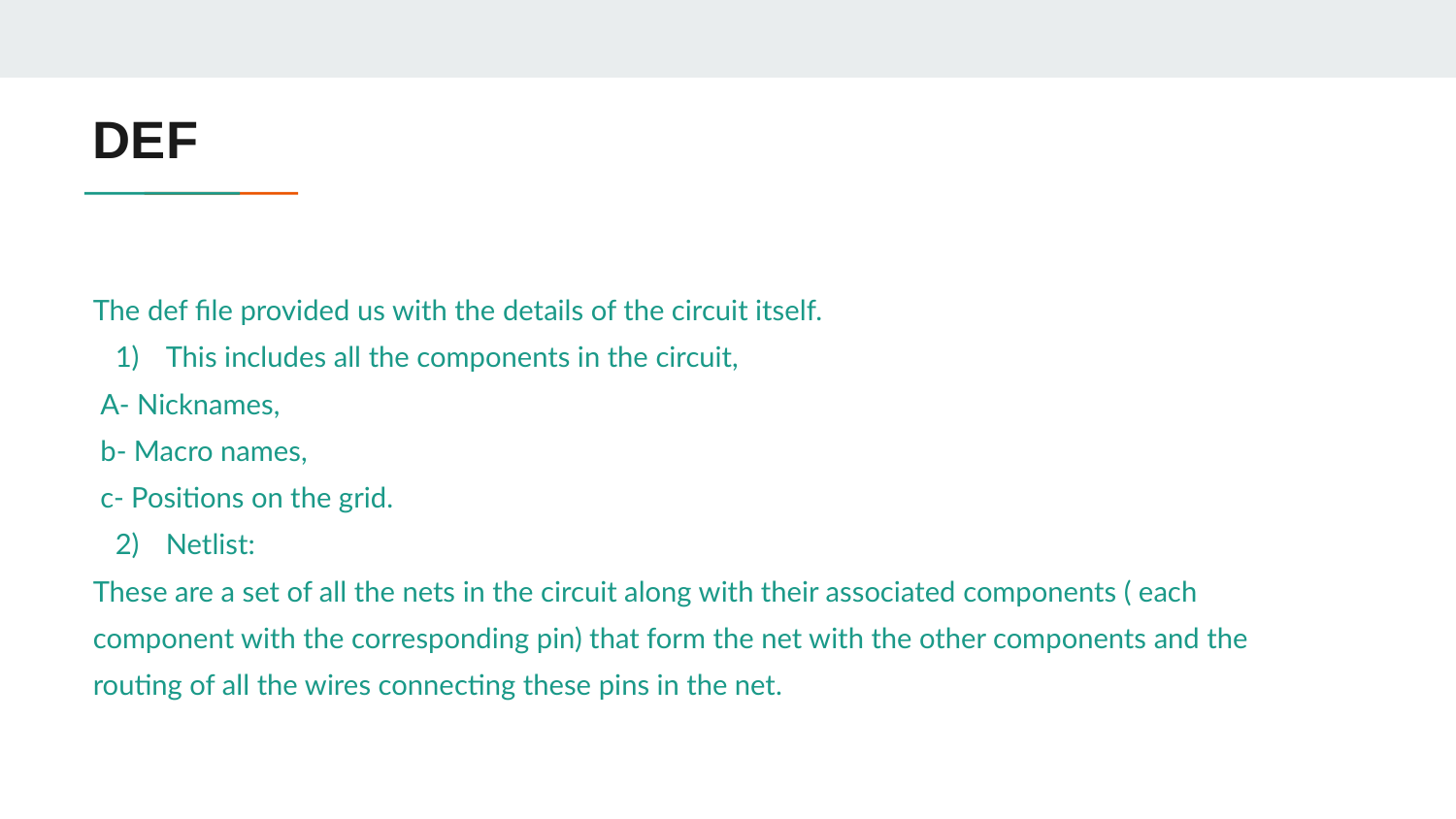

# DEF
The def file provided us with the details of the circuit itself.
This includes all the components in the circuit,
 A- Nicknames,
 b- Macro names,
 c- Positions on the grid.
Netlist:
These are a set of all the nets in the circuit along with their associated components ( each component with the corresponding pin) that form the net with the other components and the routing of all the wires connecting these pins in the net.